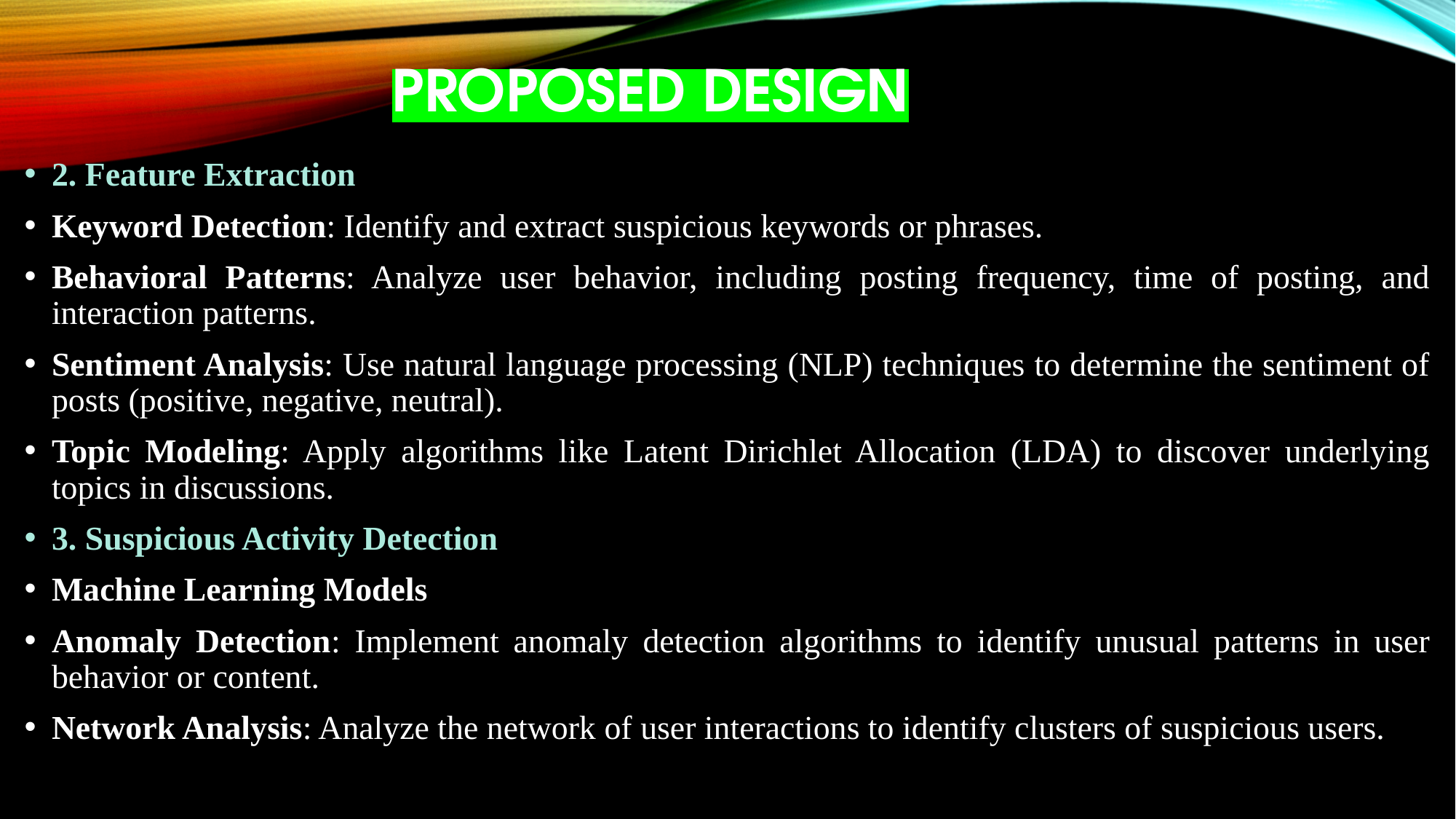

# PROPOSED DESIGN
2. Feature Extraction
Keyword Detection: Identify and extract suspicious keywords or phrases.
Behavioral Patterns: Analyze user behavior, including posting frequency, time of posting, and interaction patterns.
Sentiment Analysis: Use natural language processing (NLP) techniques to determine the sentiment of posts (positive, negative, neutral).
Topic Modeling: Apply algorithms like Latent Dirichlet Allocation (LDA) to discover underlying topics in discussions.
3. Suspicious Activity Detection
Machine Learning Models
Anomaly Detection: Implement anomaly detection algorithms to identify unusual patterns in user behavior or content.
Network Analysis: Analyze the network of user interactions to identify clusters of suspicious users.